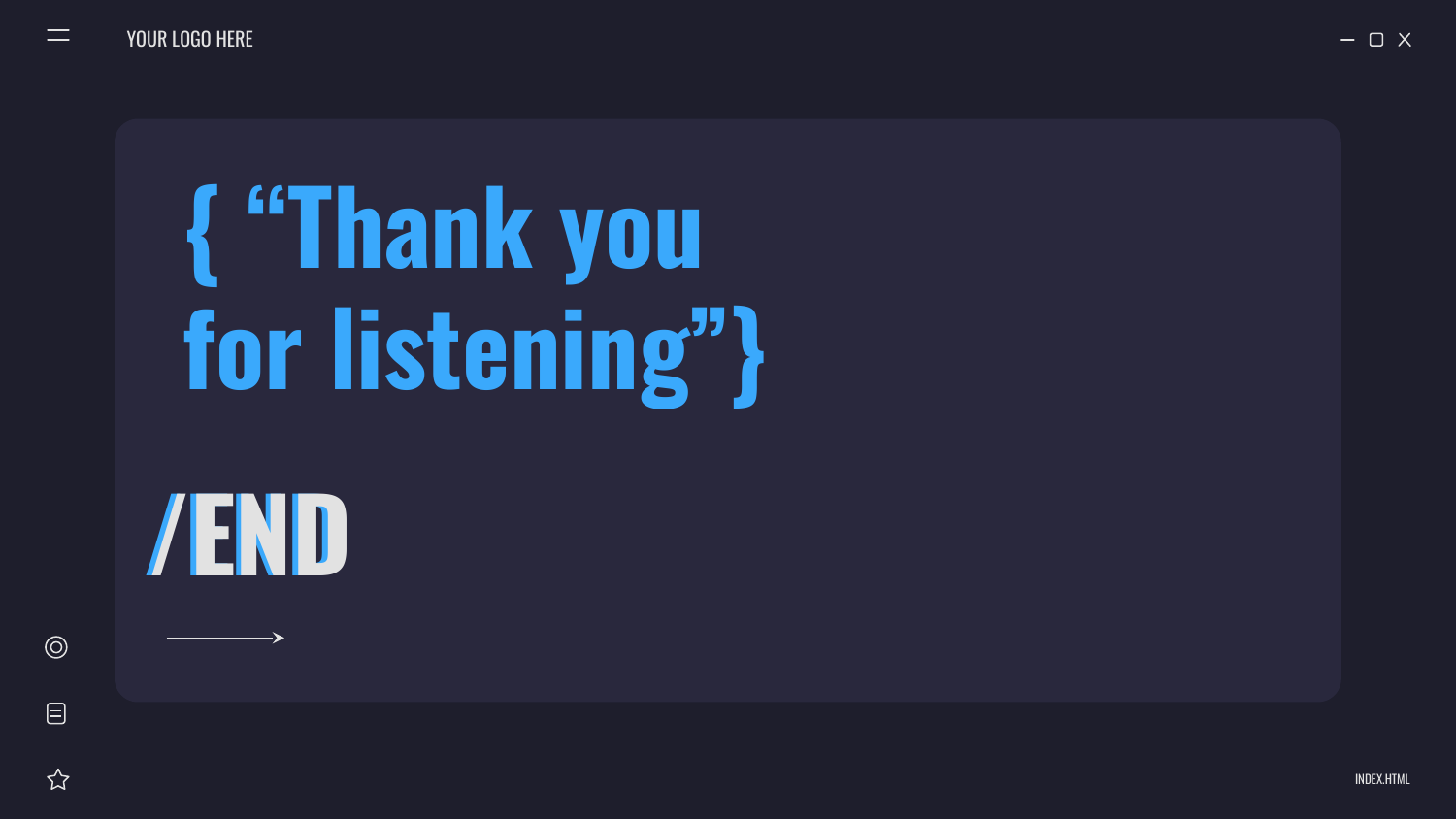

YOUR LOGO HERE

{ “Thank you for listening”}
# /END
/END

INDEX.HTML